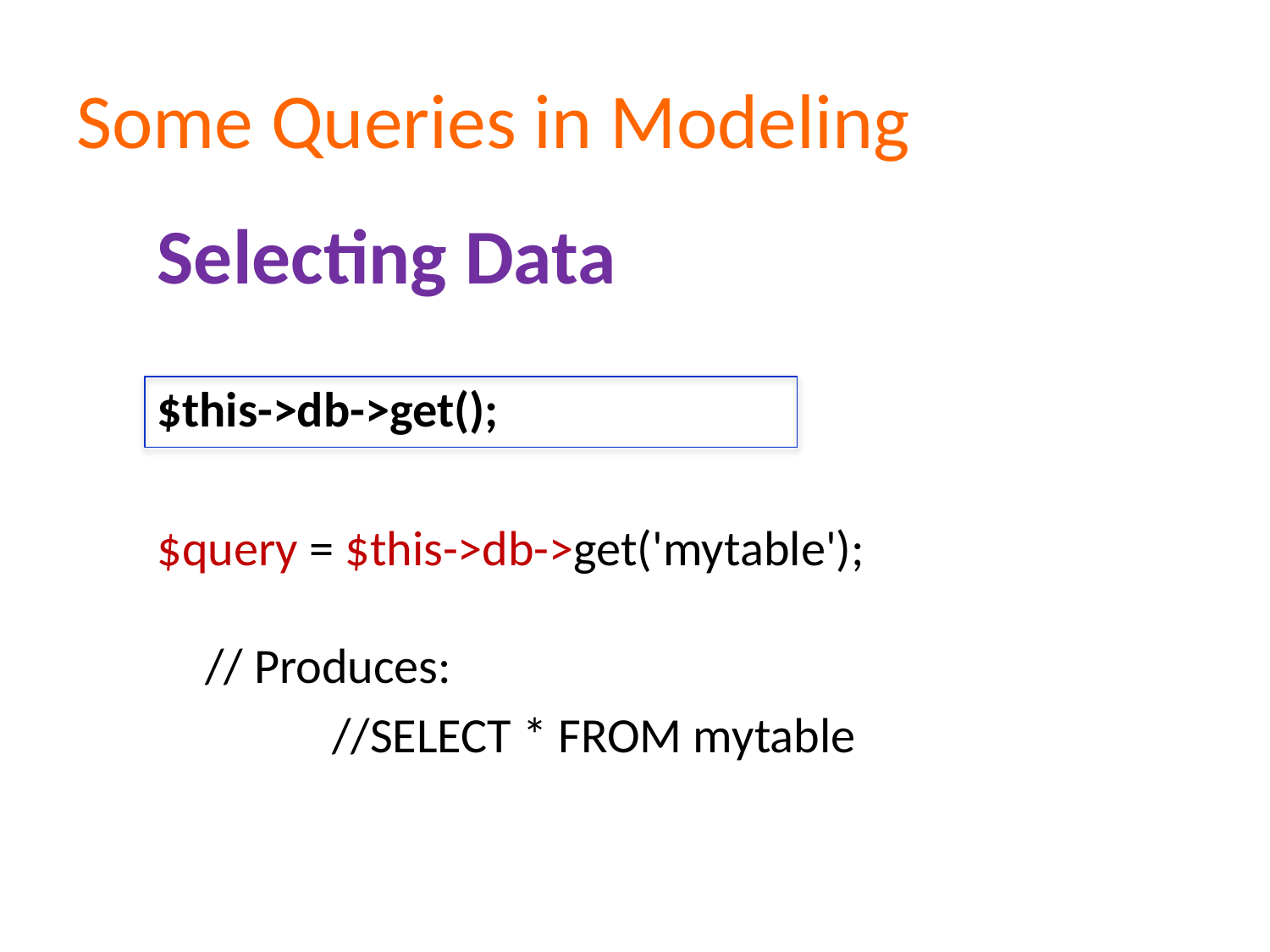

# Some Queries in Modeling
Selecting Data

$this->db->get();

$query = $this->db->get('mytable');
// Produces:
		//SELECT * FROM mytable